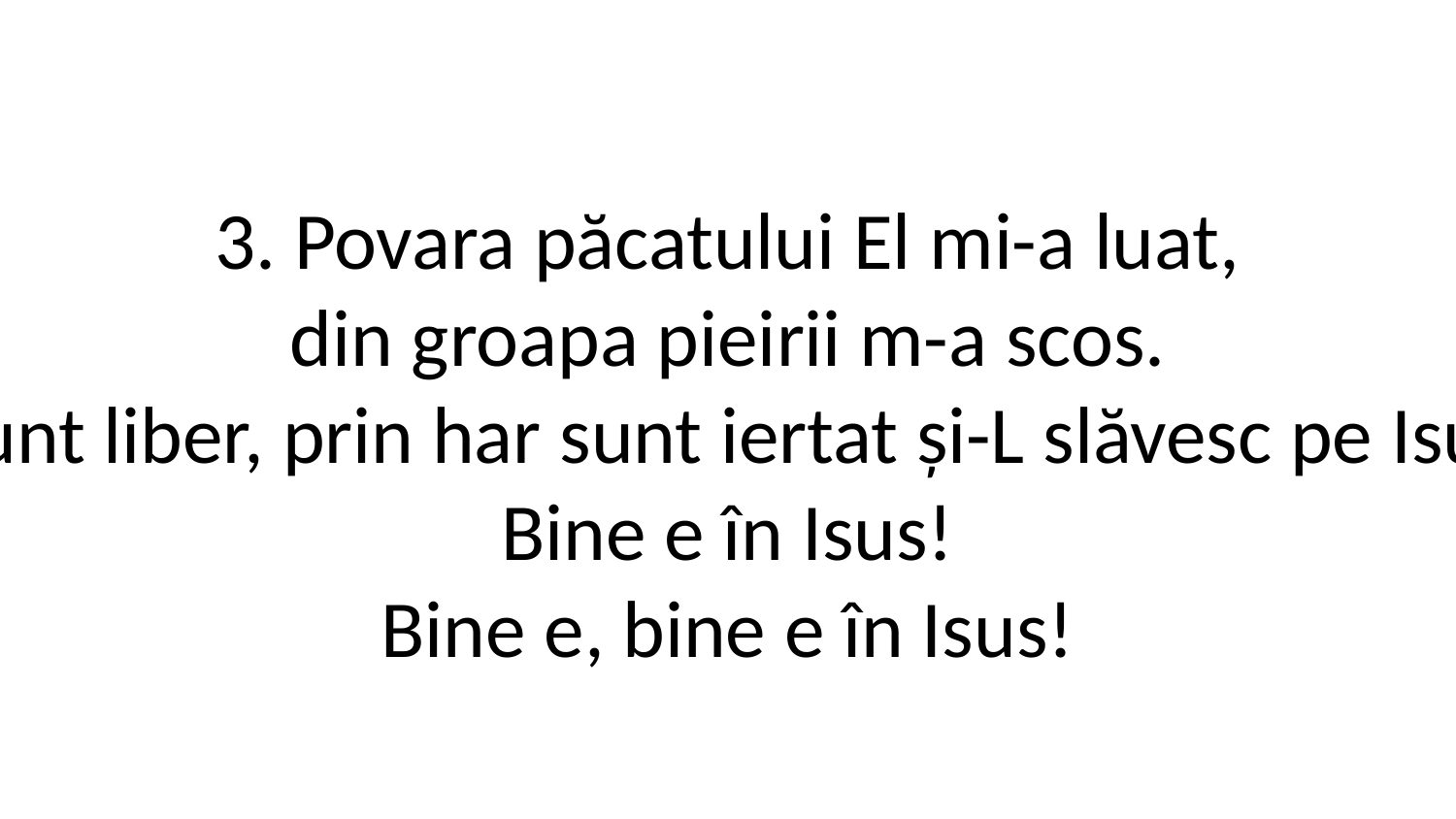

3. Povara păcatului El mi-a luat,
din groapa pieirii m-a scos.
Acum eu sunt liber, prin har sunt iertat și-L slăvesc pe Isus bucuros.
Bine e în Isus!
Bine e, bine e în Isus!